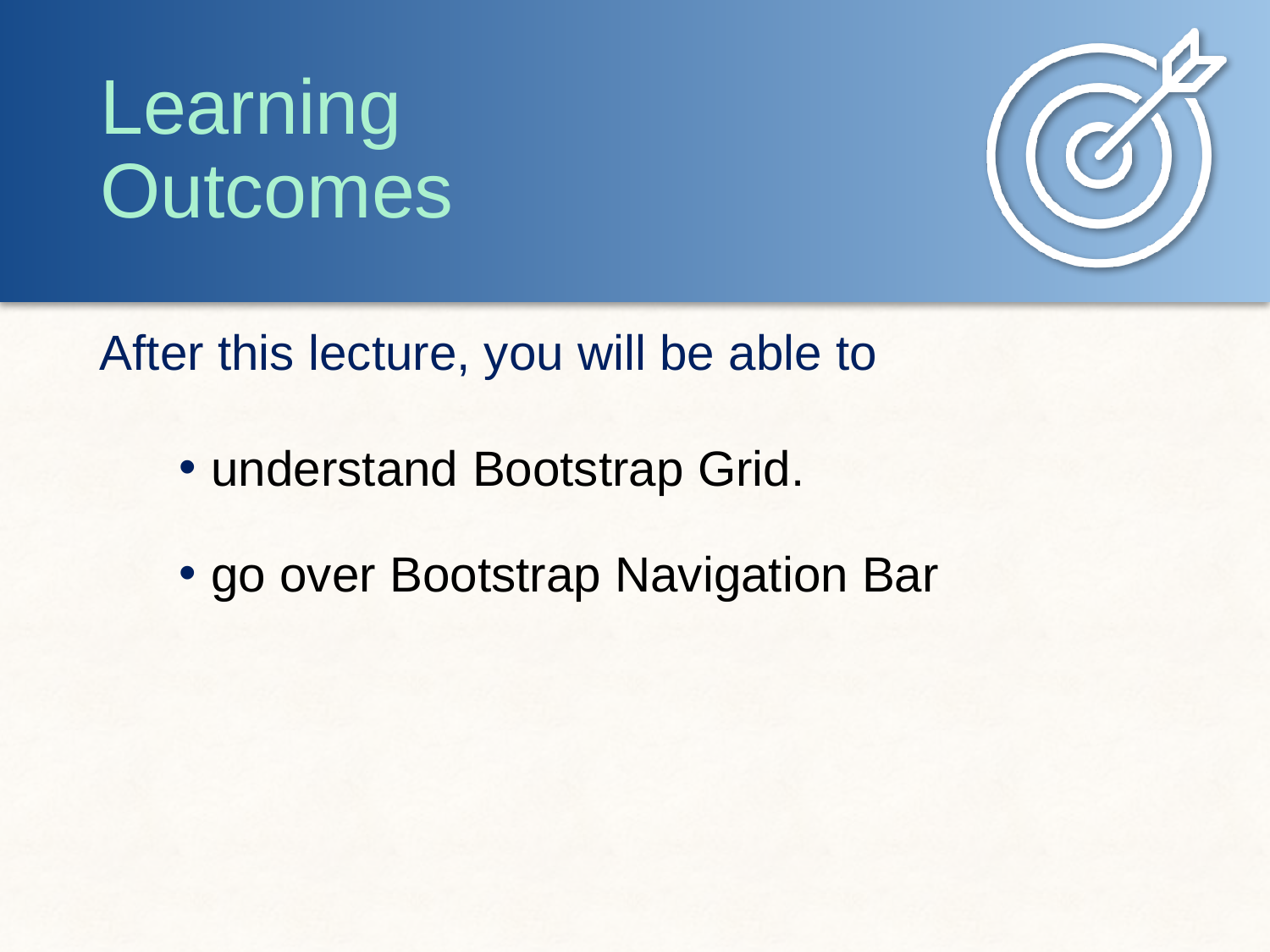

understand Bootstrap Grid.
go over Bootstrap Navigation Bar